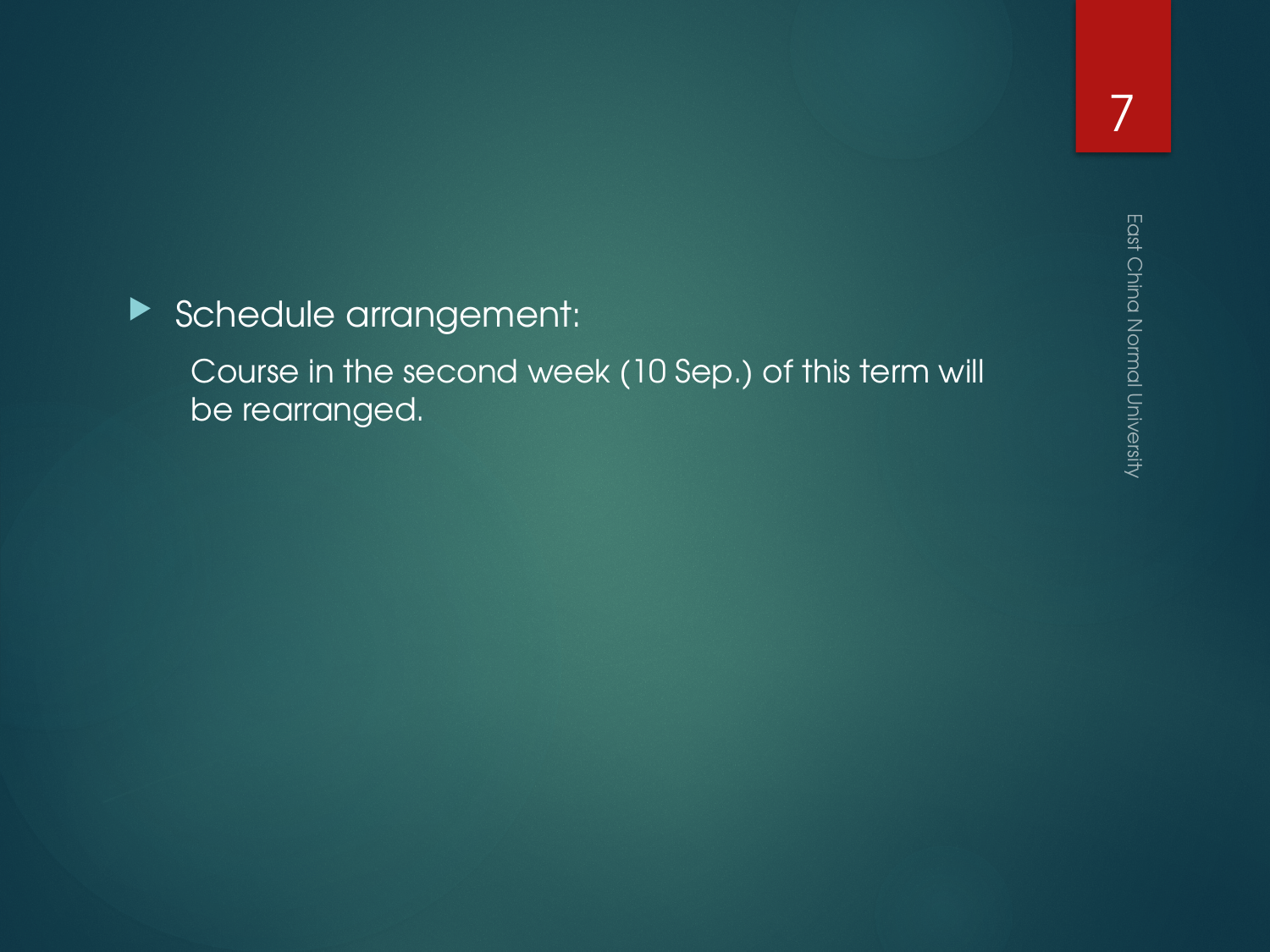

7
#
Schedule arrangement:
Course in the second week (10 Sep.) of this term will be rearranged.
East China Normal University